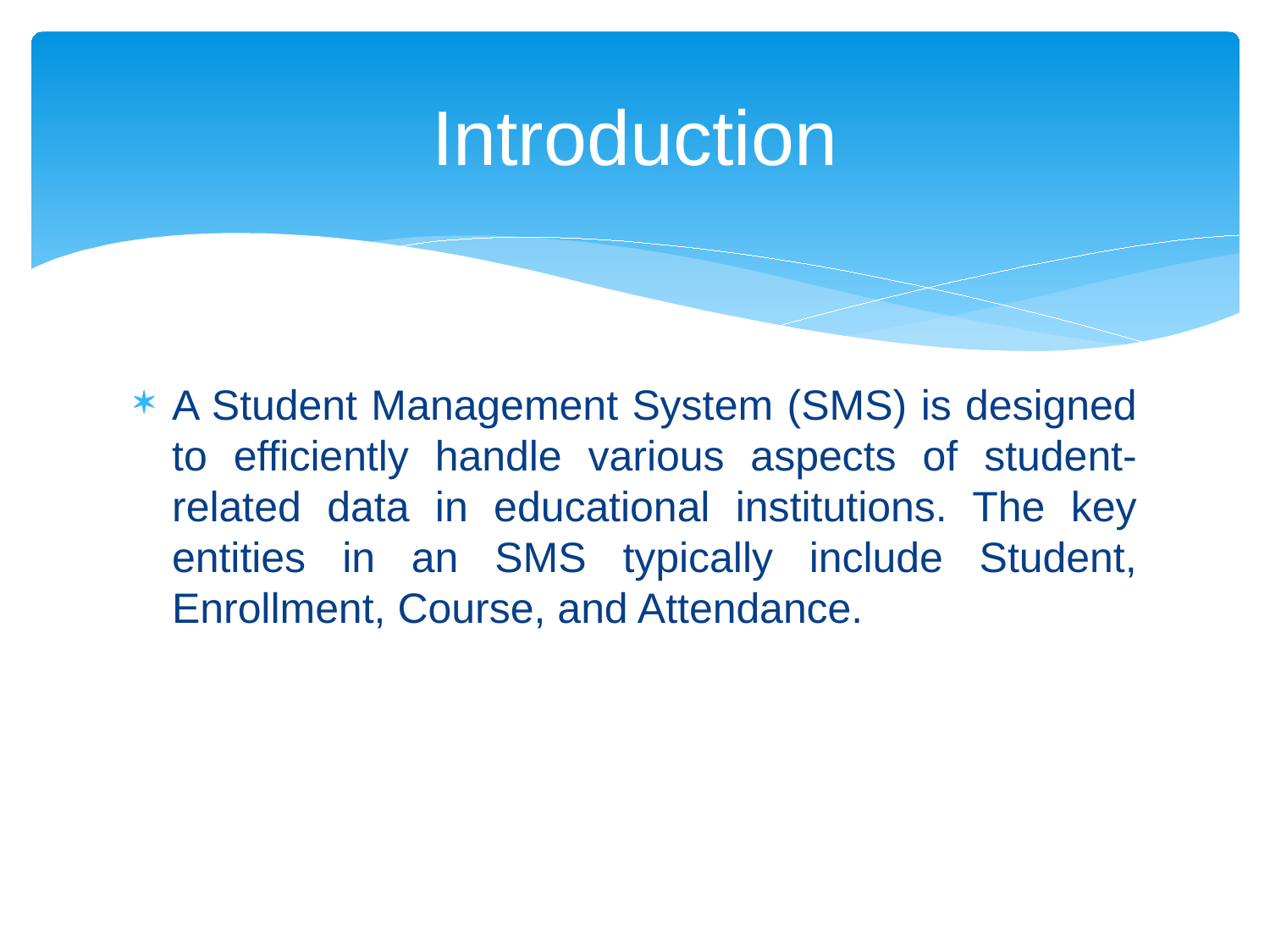

# Introduction
A Student Management System (SMS) is designed to efficiently handle various aspects of student-related data in educational institutions. The key entities in an SMS typically include Student, Enrollment, Course, and Attendance.